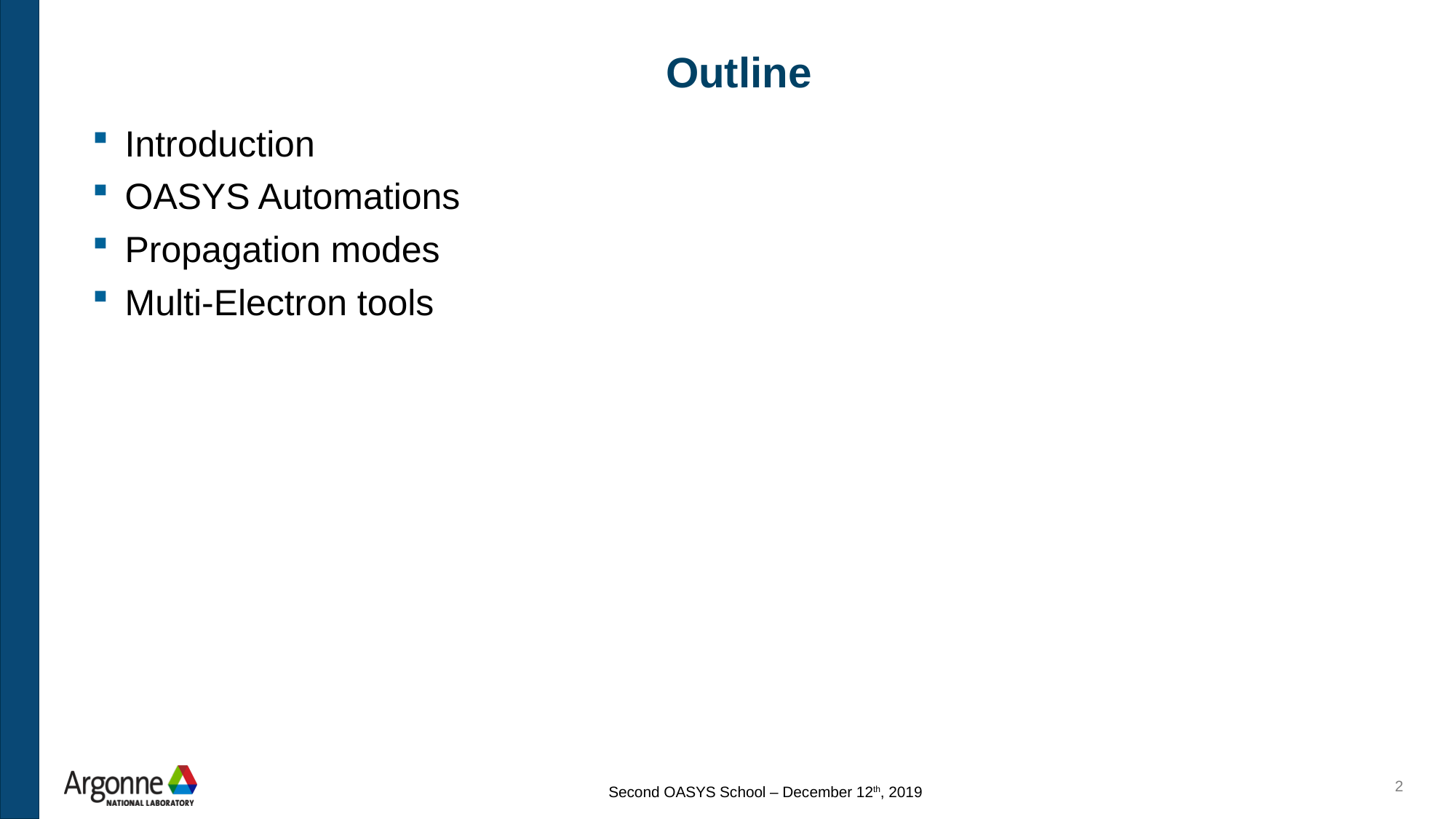

# Outline
Introduction
OASYS Automations
Propagation modes
Multi-Electron tools

2
Second OASYS School – December 12th, 2019